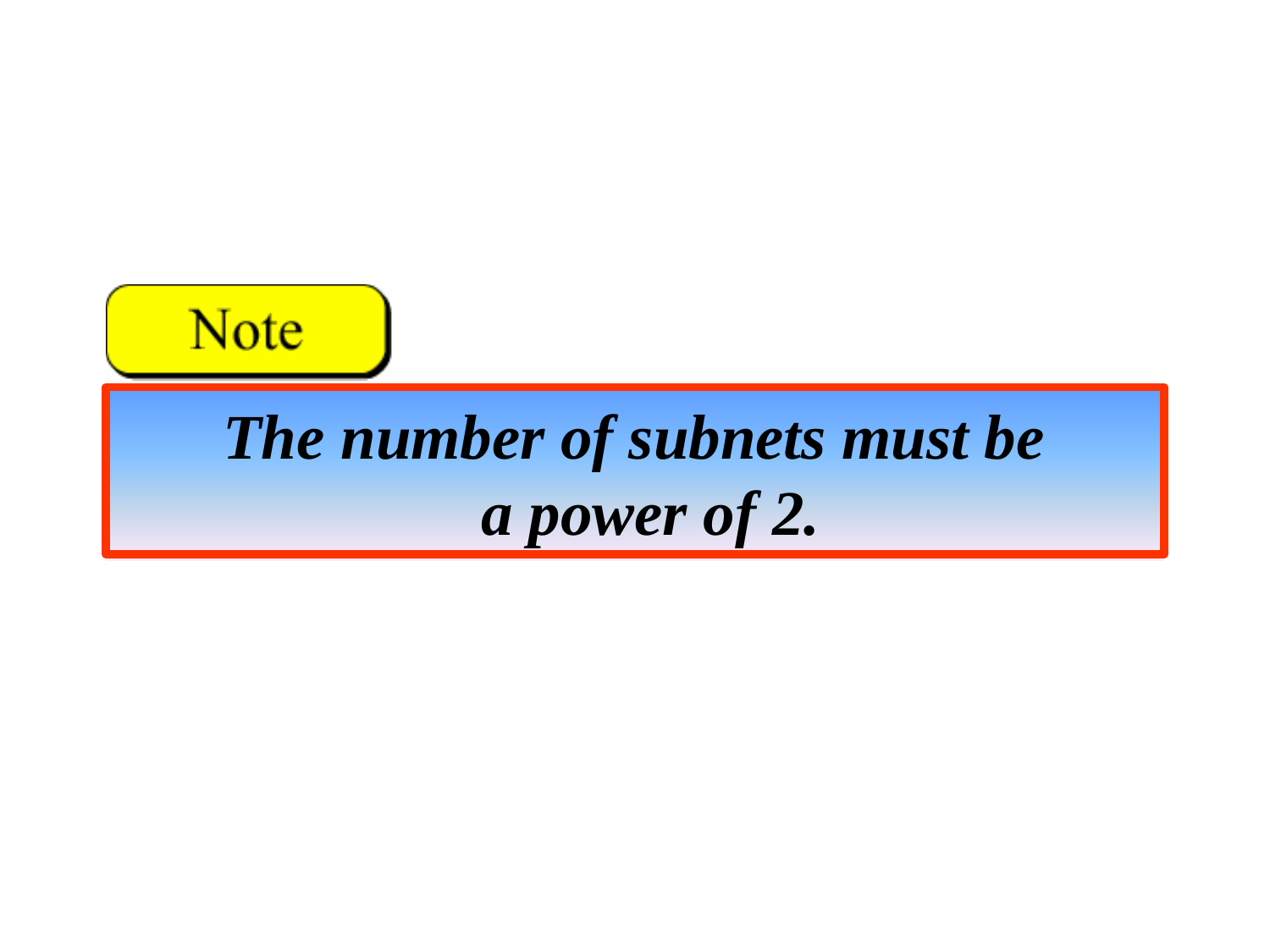

# The number of subnets must be  a power of 2.

McGraw-Hill
©The McGraw-Hill Companies, Inc., 2000